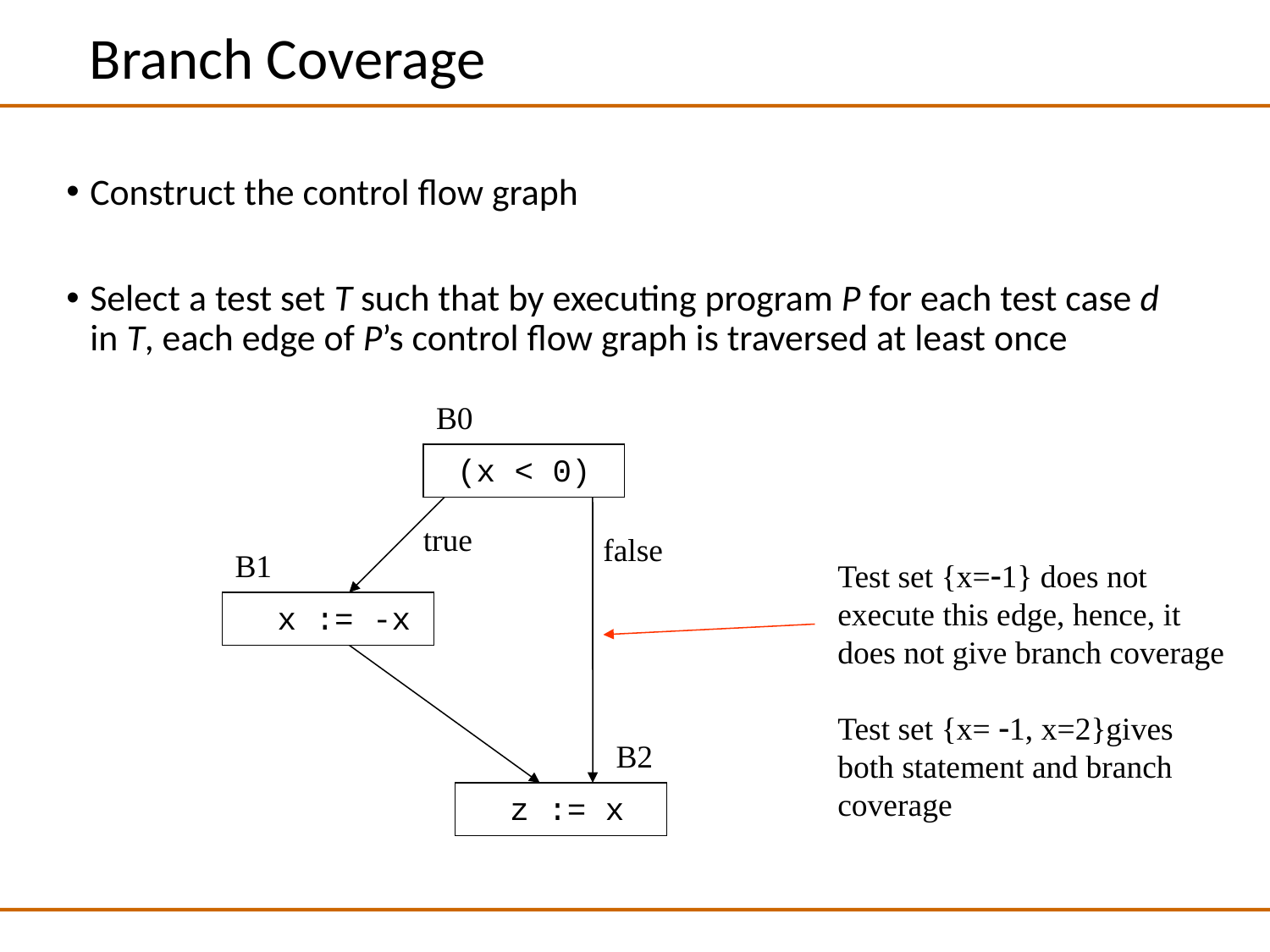

# Branch Coverage
Construct the control flow graph

Select a test set T such that by executing program P for each test case d in T, each edge of P’s control flow graph is traversed at least once

B0

(x < 0)

true
false
B1
Test set {x=−1} does not
execute this edge, hence, it
does not give branch coverage

Test set {x= −1, x=2}gives
both statement and branch
coverage

x := -x

B2

z := x